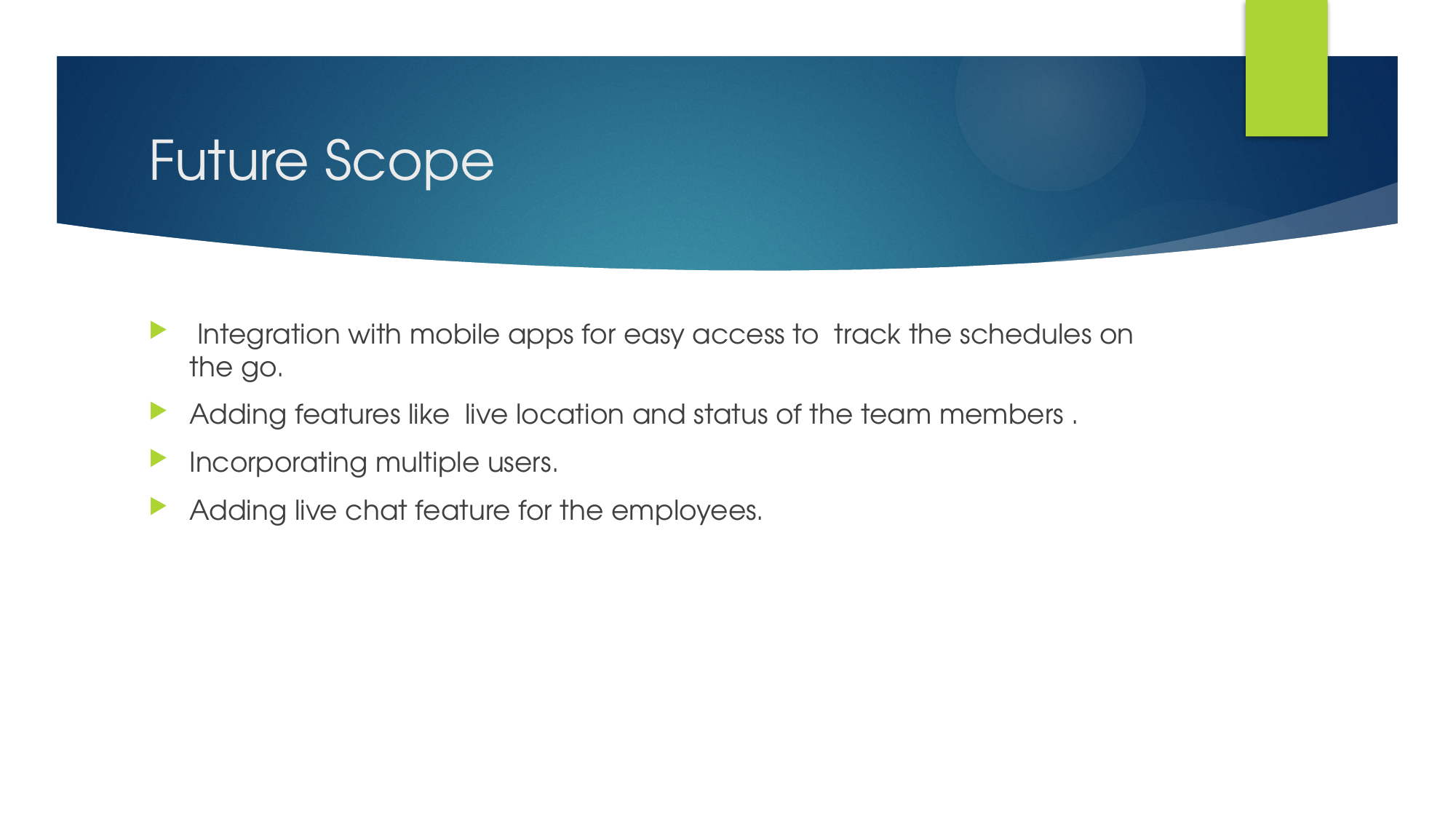

# Future Scope
 Integration with mobile apps for easy access to  track the schedules on the go.
Adding features like  live location and status of the team members .
Incorporating multiple users.
Adding live chat feature for the employees.